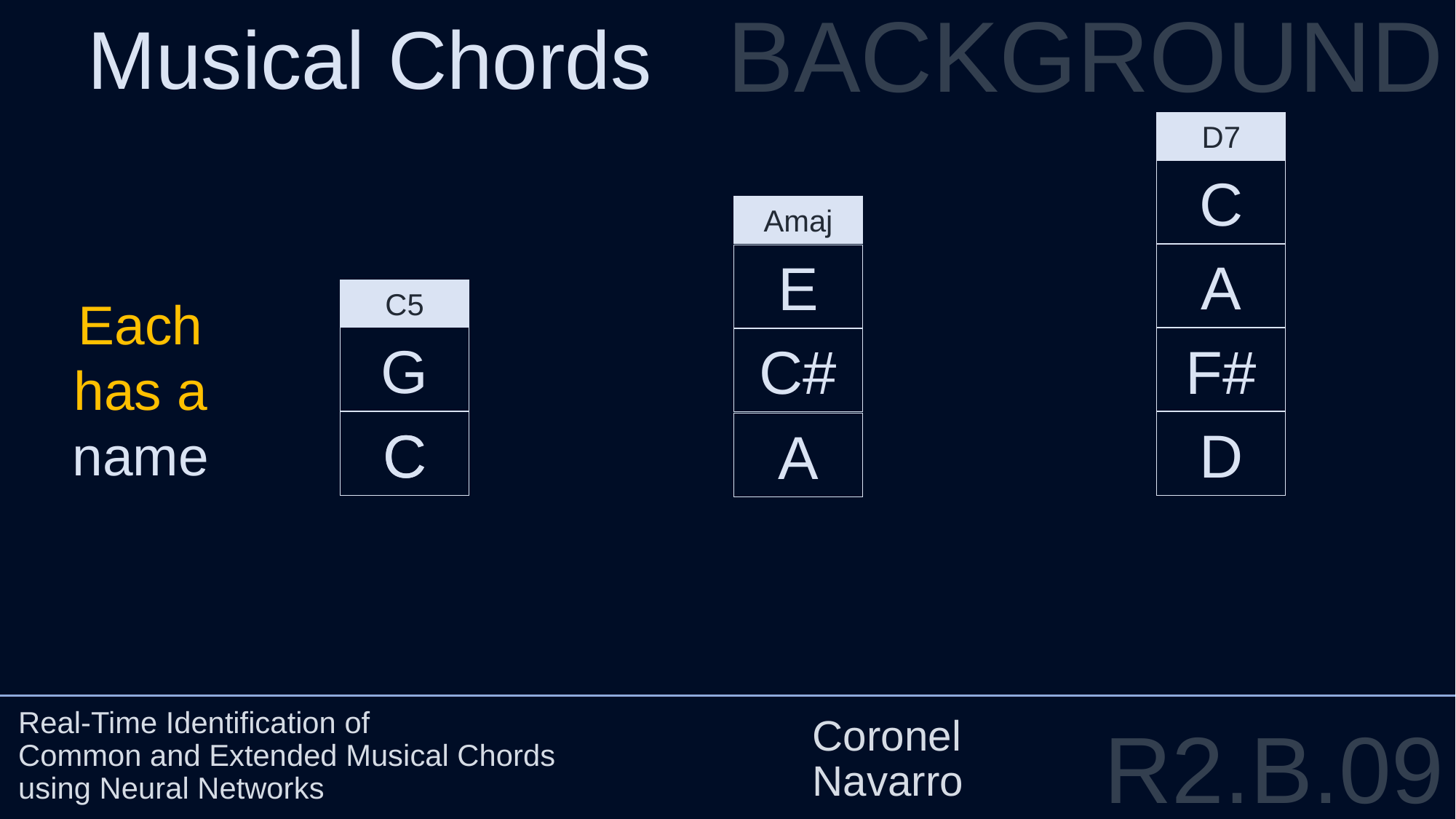

BACKGROUND
Musical Chords
D7
C
Amaj
A
E
C5
Each
has a
name
G
F#
C#
C
C
D
A
# Real-Time Identification of Common and Extended Musical Chords using Neural Networks
Coronel
Navarro
R2.B.09